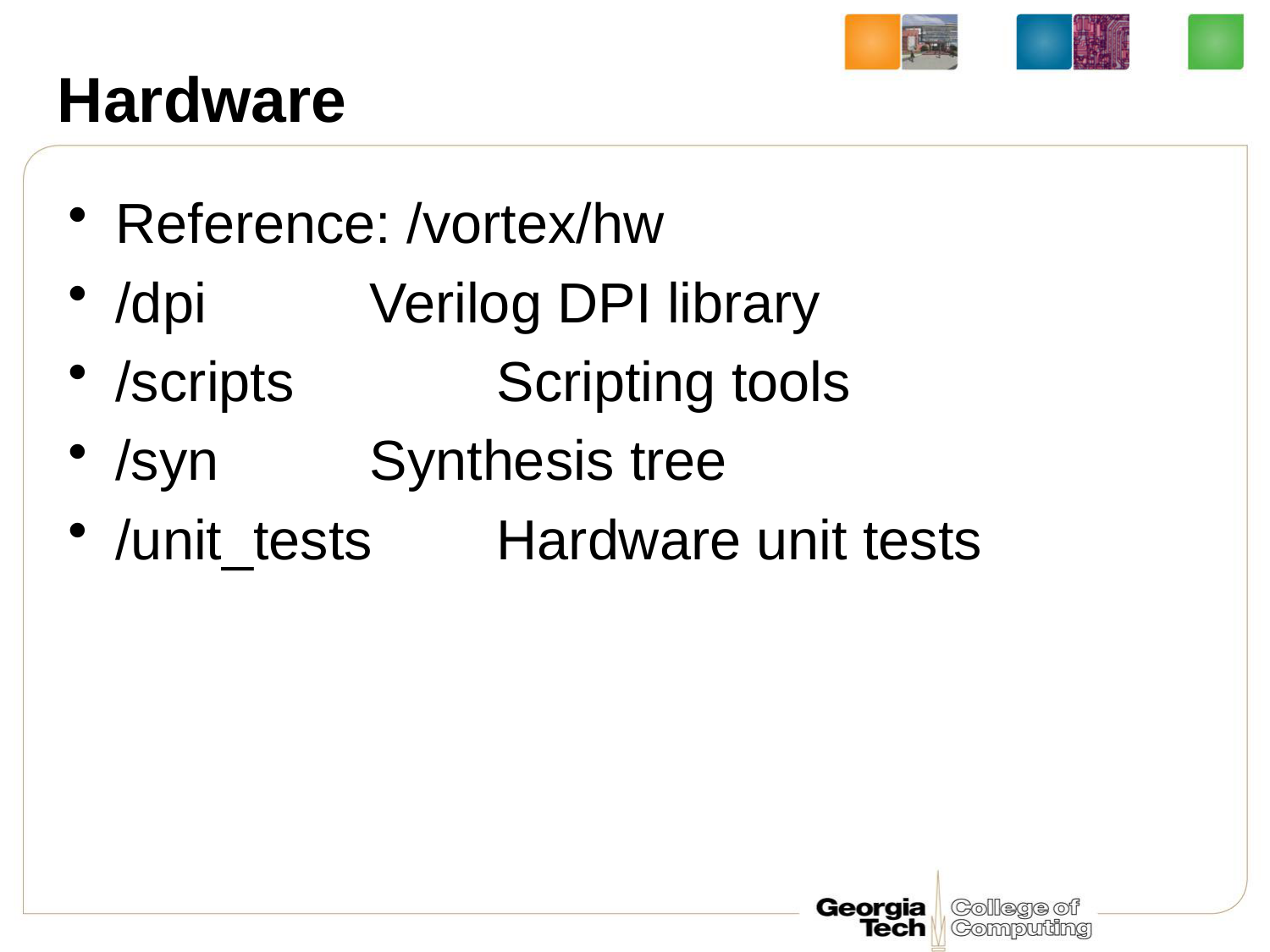

# Hardware
Reference: /vortex/hw
/dpi		Verilog DPI library
/scripts		Scripting tools
/syn		Synthesis tree
/unit_tests	Hardware unit tests